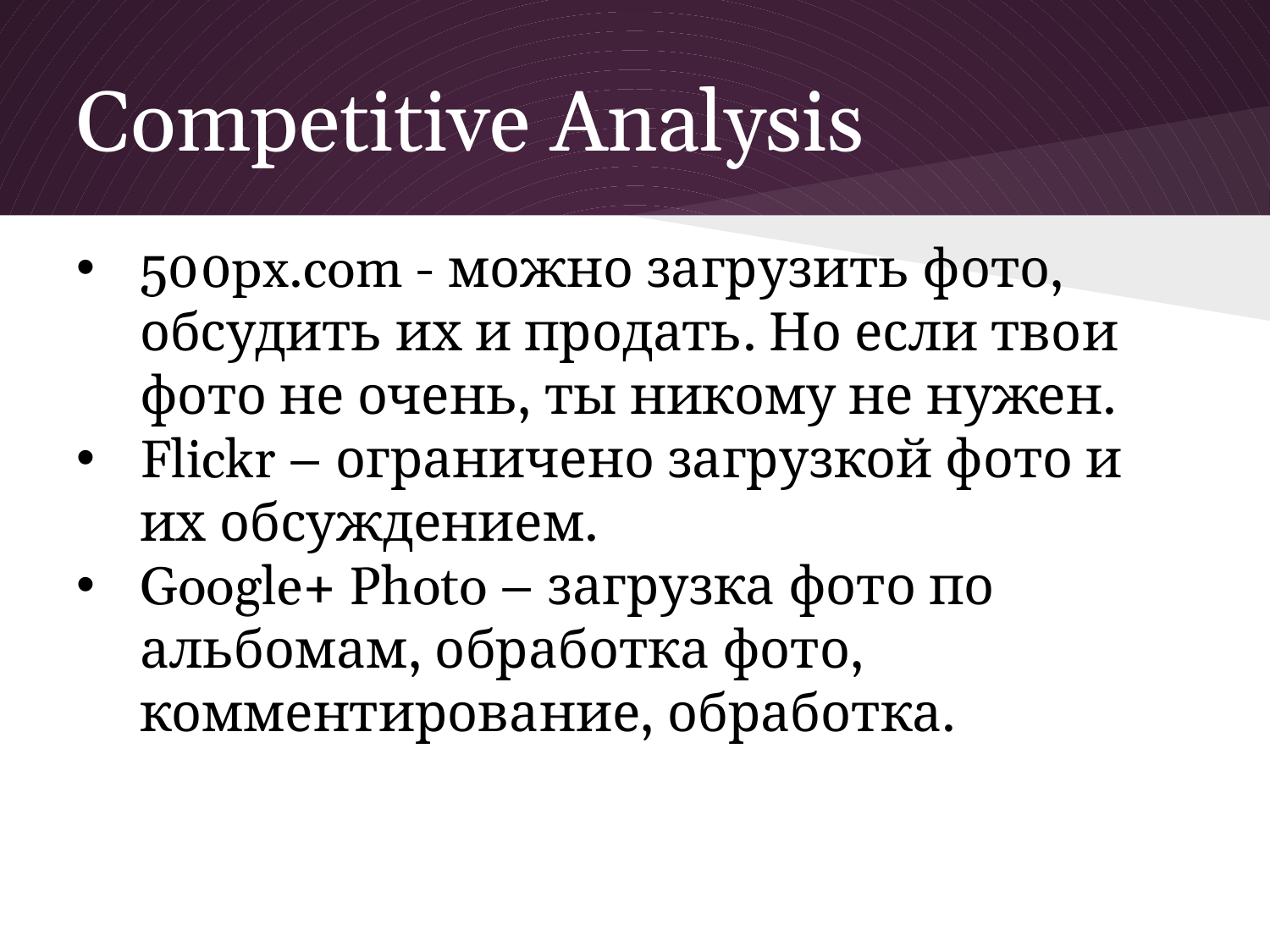

# Competitive Analysis
500px.com - можно загрузить фото, обсудить их и продать. Но если твои фото не очень, ты никому не нужен.
Flickr – ограничено загрузкой фото и их обсуждением.
Google+ Photo – загрузка фото по альбомам, обработка фото, комментирование, обработка.